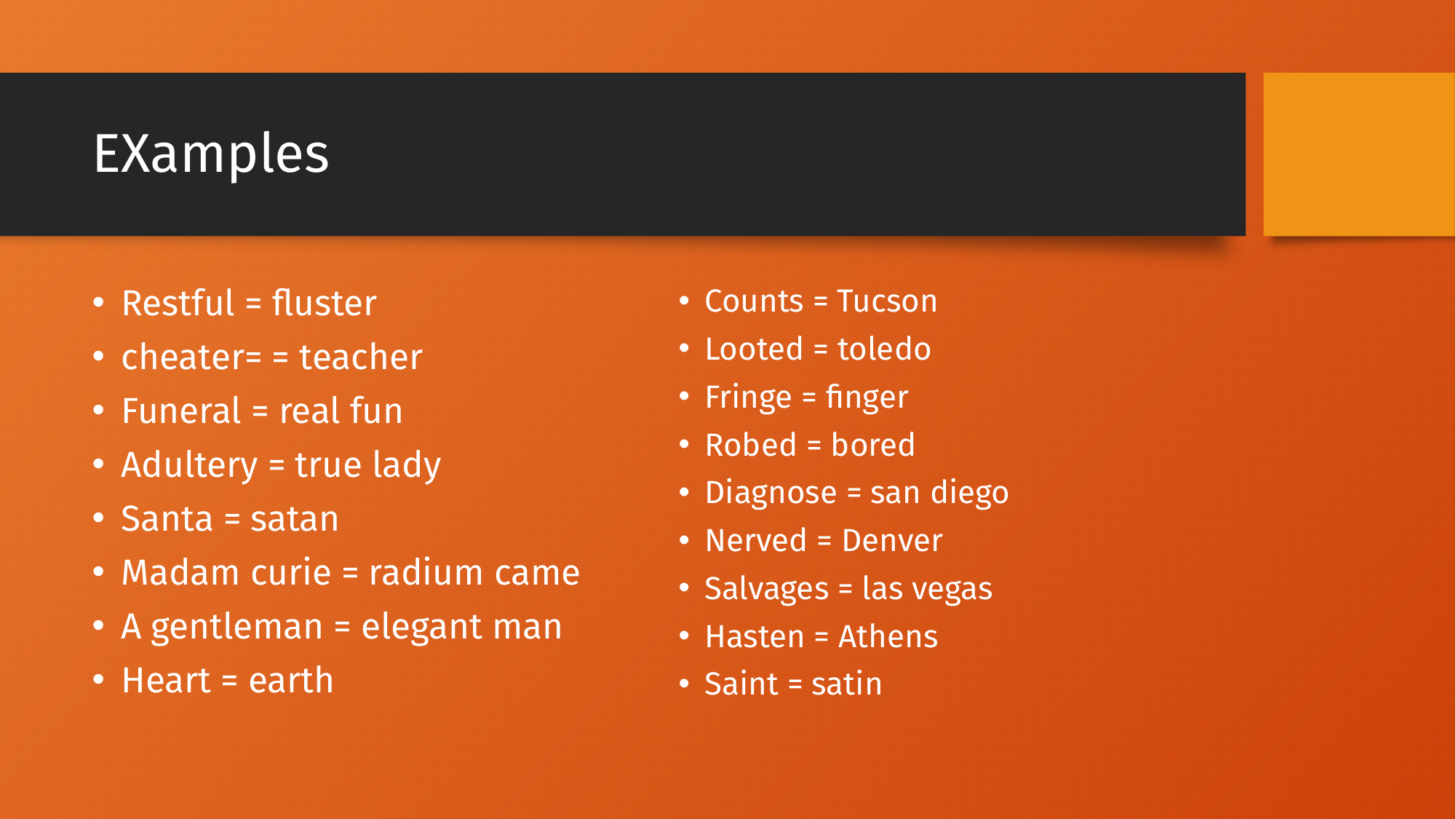

# EXamples
Restful = fluster
cheater= = teacher
Funeral = real fun
Adultery = true lady
Santa = satan
Madam curie = radium came
A gentleman = elegant man
Heart = earth

Counts = Tucson
Looted = toledo
Fringe = finger
Robed = bored
Diagnose = san diego
Nerved = Denver
Salvages = las vegas
Hasten = Athens
Saint = satin